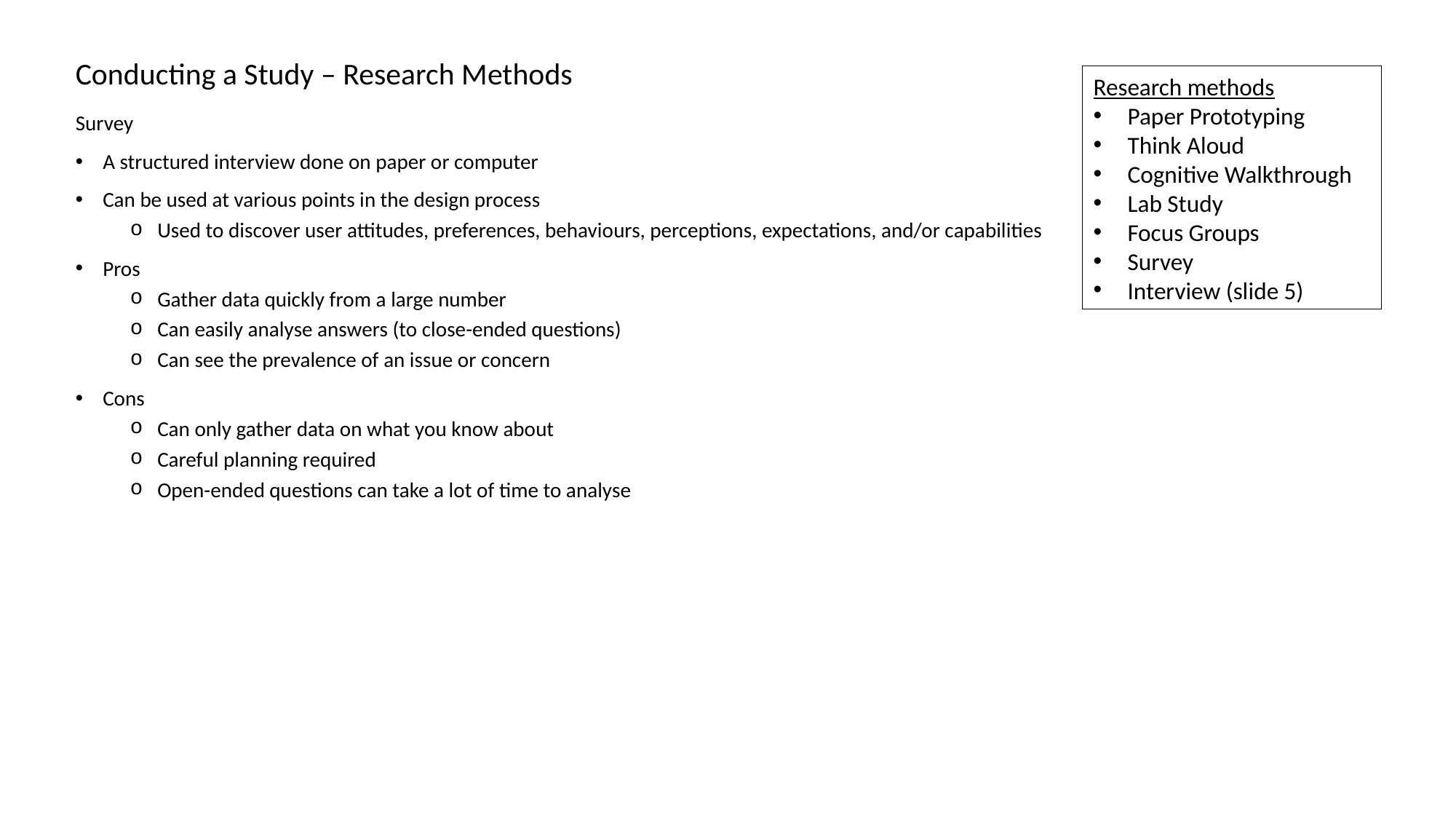

# Conducting a Study – Research Methods
Research methods
Paper Prototyping
Think Aloud
Cognitive Walkthrough
Lab Study
Focus Groups
Survey
Interview (slide 5)
Survey
A structured interview done on paper or computer
Can be used at various points in the design process
Used to discover user attitudes, preferences, behaviours, perceptions, expectations, and/or capabilities
Pros
Gather data quickly from a large number
Can easily analyse answers (to close-ended questions)
Can see the prevalence of an issue or concern
Cons
Can only gather data on what you know about
Careful planning required
Open-ended questions can take a lot of time to analyse